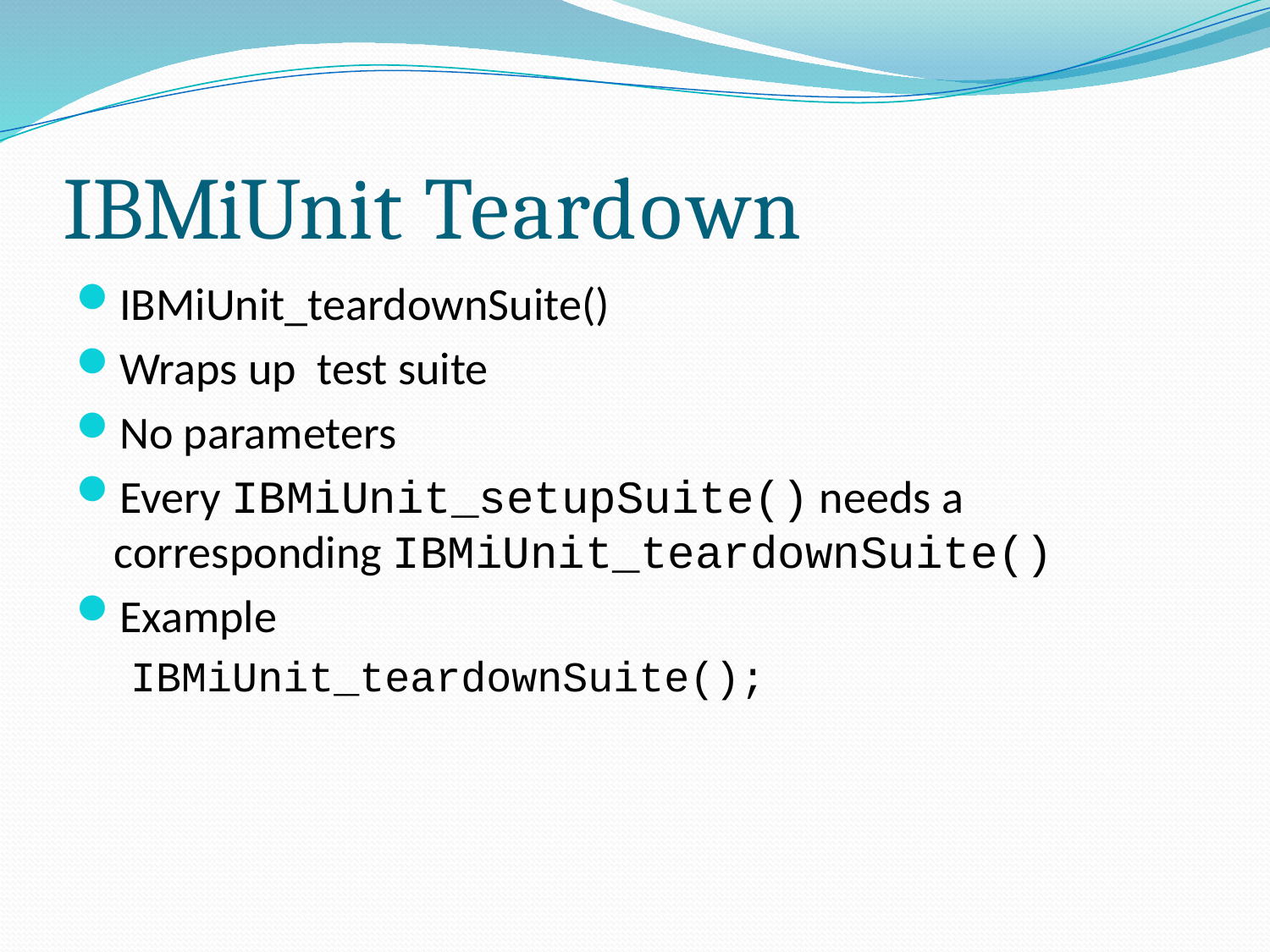

# IBMiUnit Teardown
IBMiUnit_teardownSuite()
Wraps up  test suite
No parameters
Every IBMiUnit_setupSuite() needs a corresponding IBMiUnit_teardownSuite()
Example
IBMiUnit_teardownSuite();